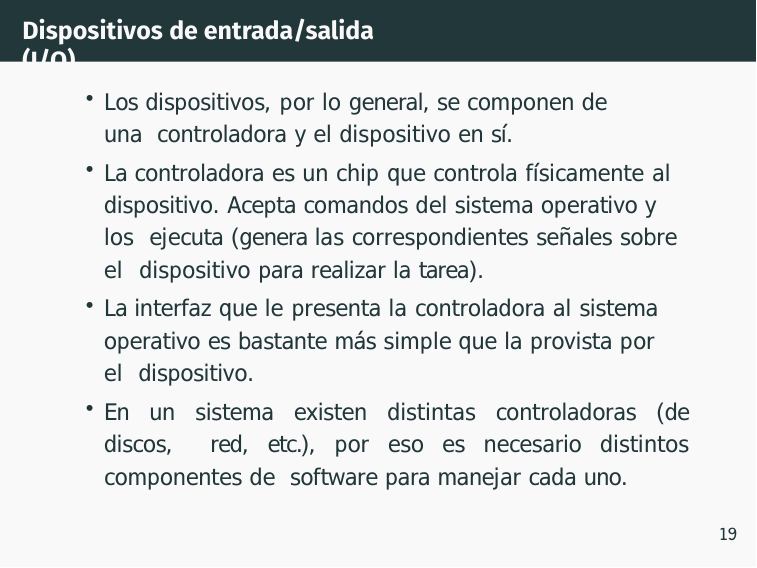

# Dispositivos de entrada/salida (I/O)
Los dispositivos, por lo general, se componen de una  controladora y el dispositivo en sí.
La controladora es un chip que controla físicamente al  dispositivo. Acepta comandos del sistema operativo y los  ejecuta (genera las correspondientes señales sobre el  dispositivo para realizar la tarea).
La interfaz que le presenta la controladora al sistema  operativo es bastante más simple que la provista por el  dispositivo.
En un sistema existen distintas controladoras (de discos,  red, etc.), por eso es necesario distintos componentes de  software para manejar cada uno.
19